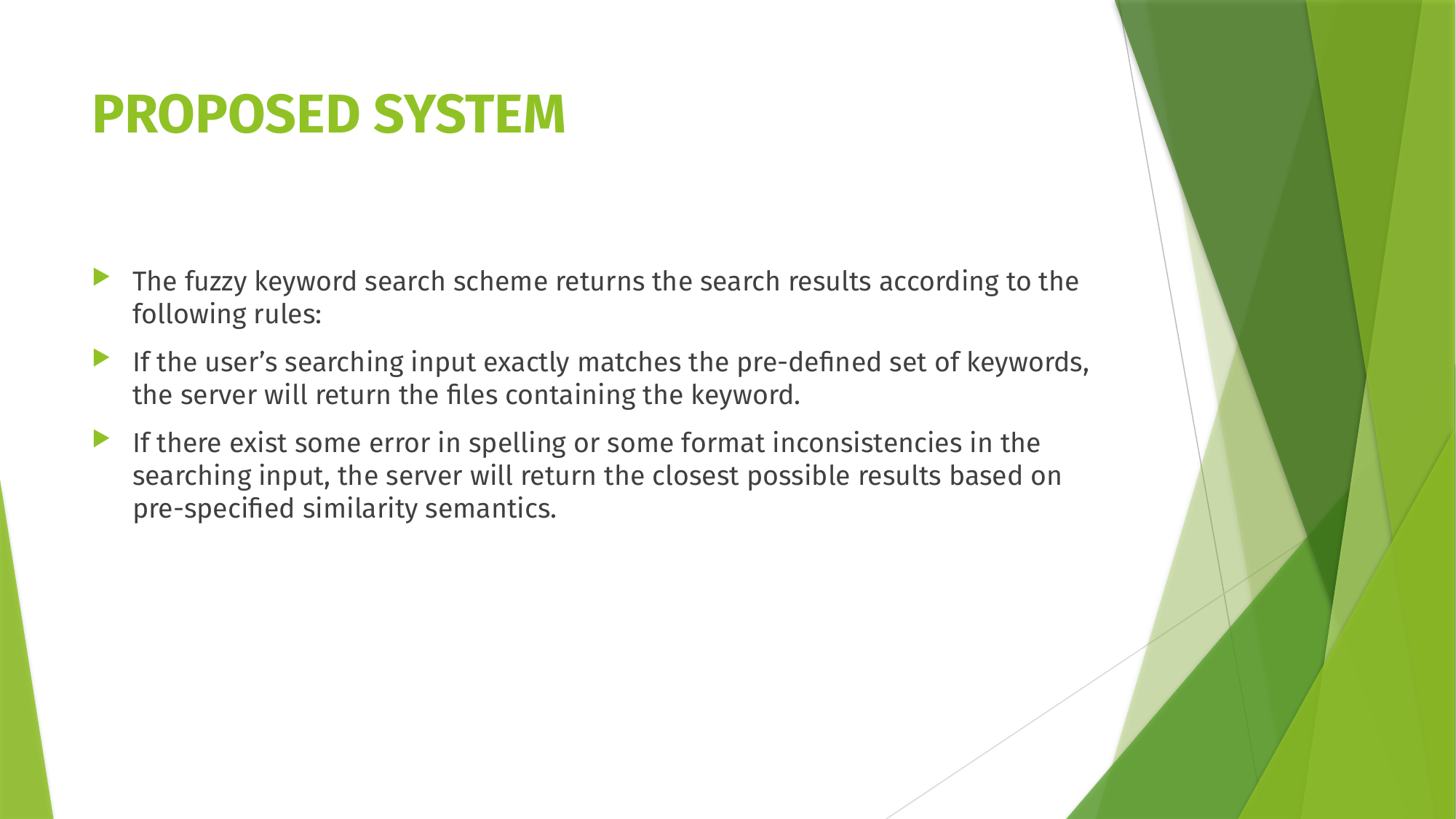

# PROPOSED SYSTEM
The fuzzy keyword search scheme returns the search results according to the following rules:
If the user’s searching input exactly matches the pre-defined set of keywords, the server will return the files containing the keyword.
If there exist some error in spelling or some format inconsistencies in the searching input, the server will return the closest possible results based on pre-specified similarity semantics.